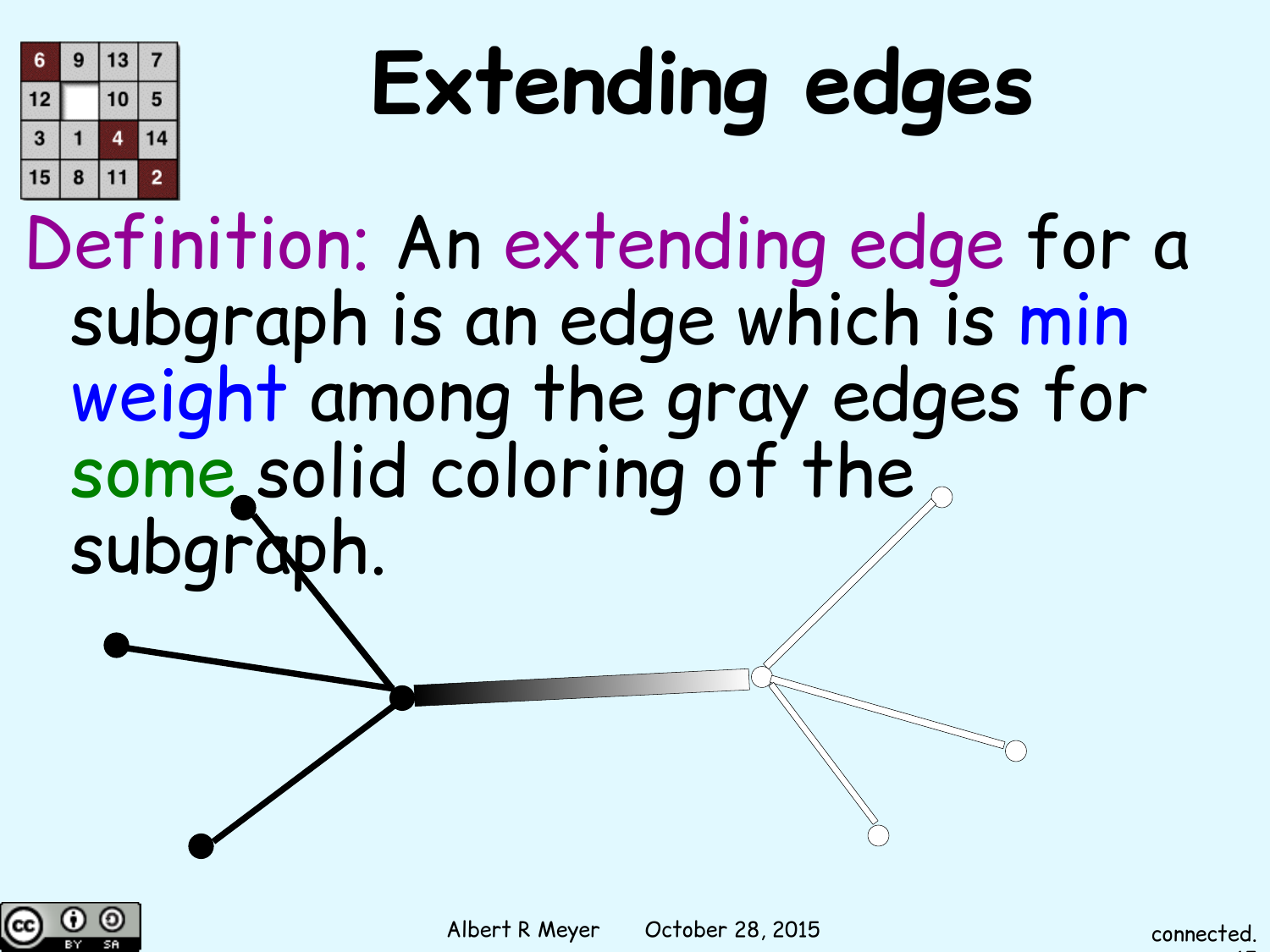

# Extending edges
Definition: An extending edge for a subgraph is an edge which is min weight among the gray edges for some solid coloring of the subgraph.

connected.15